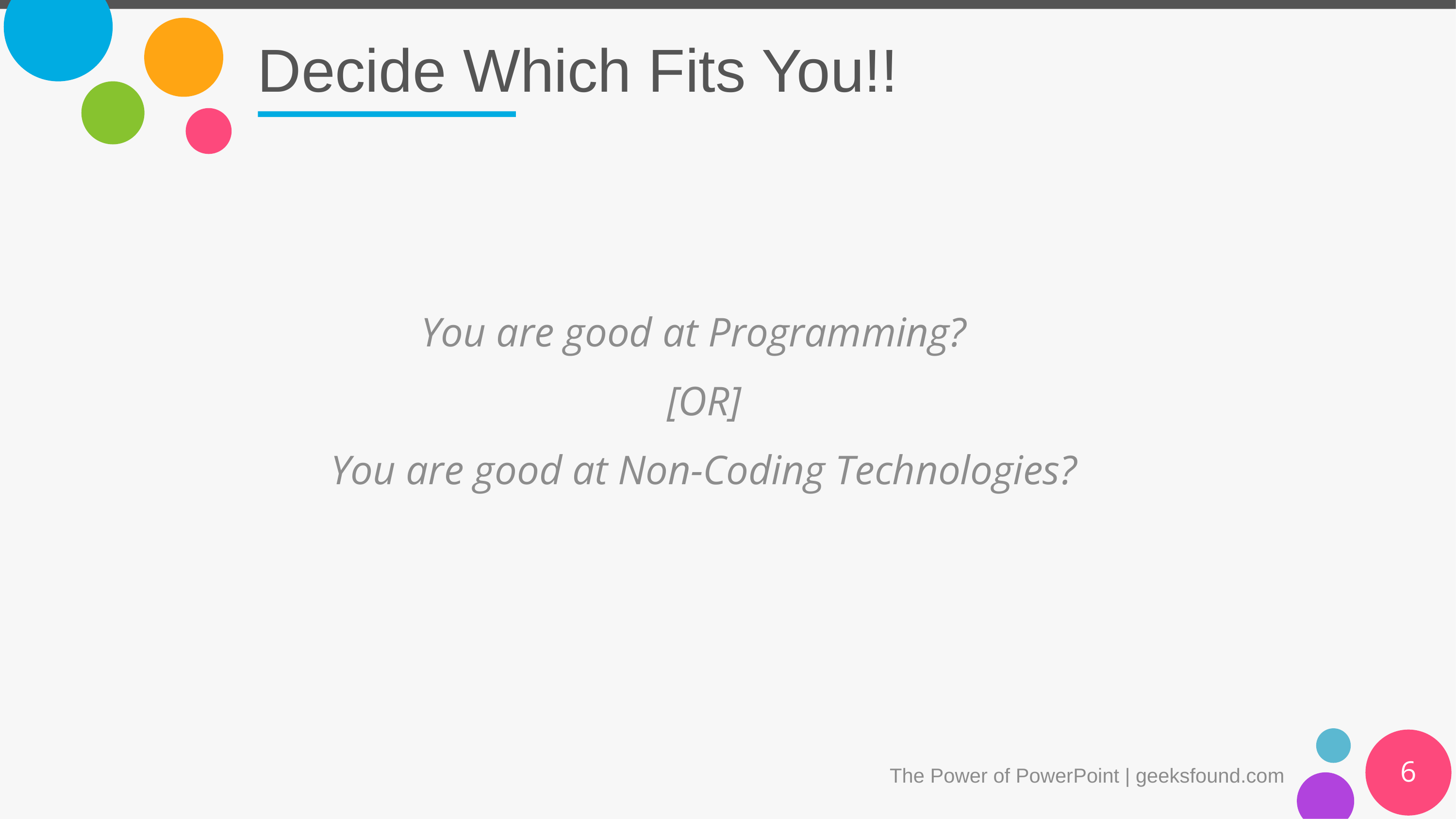

# Decide Which Fits You!!

You are good at Programming?
[OR]
You are good at Non-Coding Technologies?

6
The Power of PowerPoint | geeksfound.com